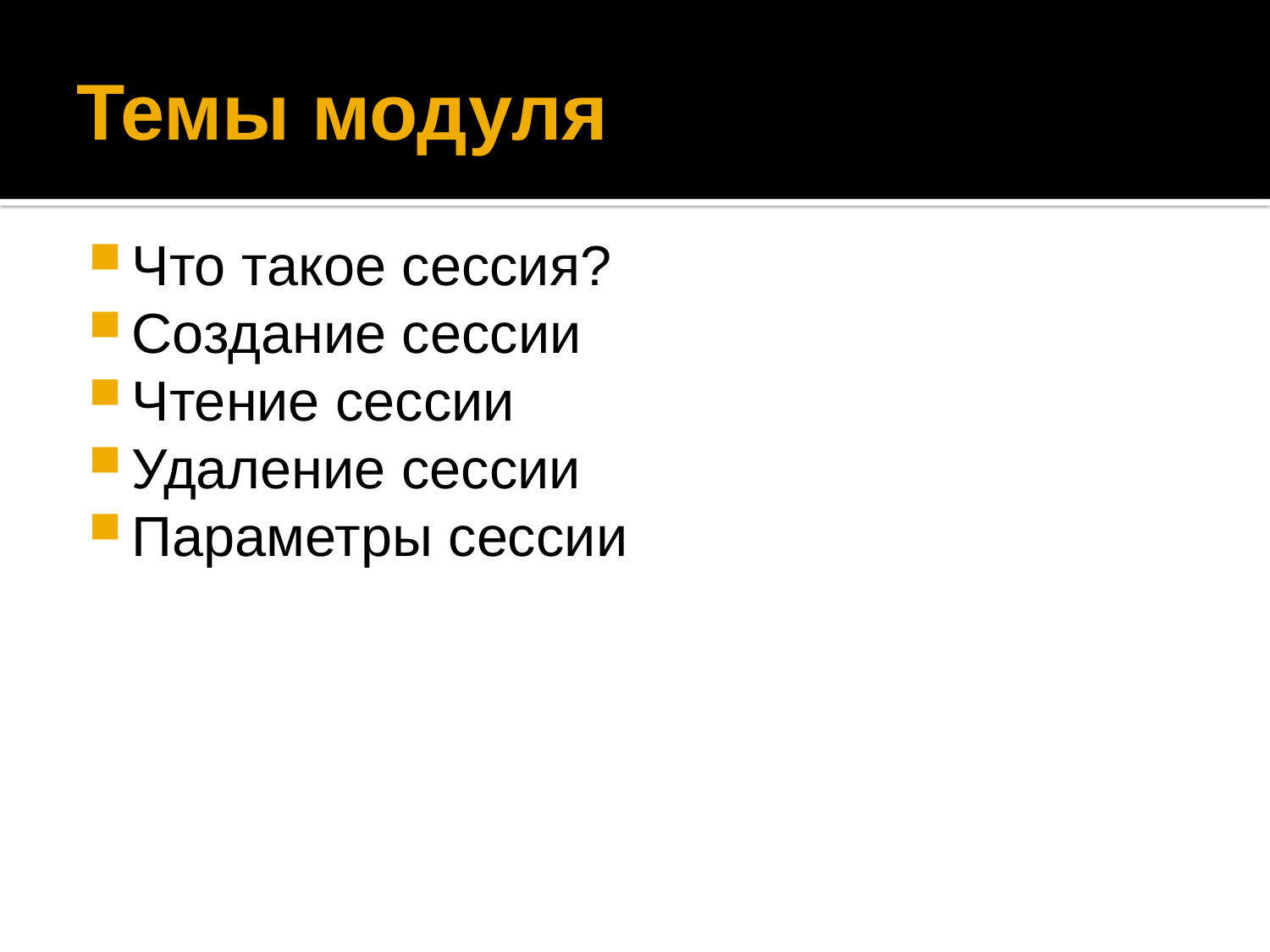

# Темы модуля
Что такое сессия?
Создание сессии
Чтение сессии
Удаление сессии
Параметры сессии